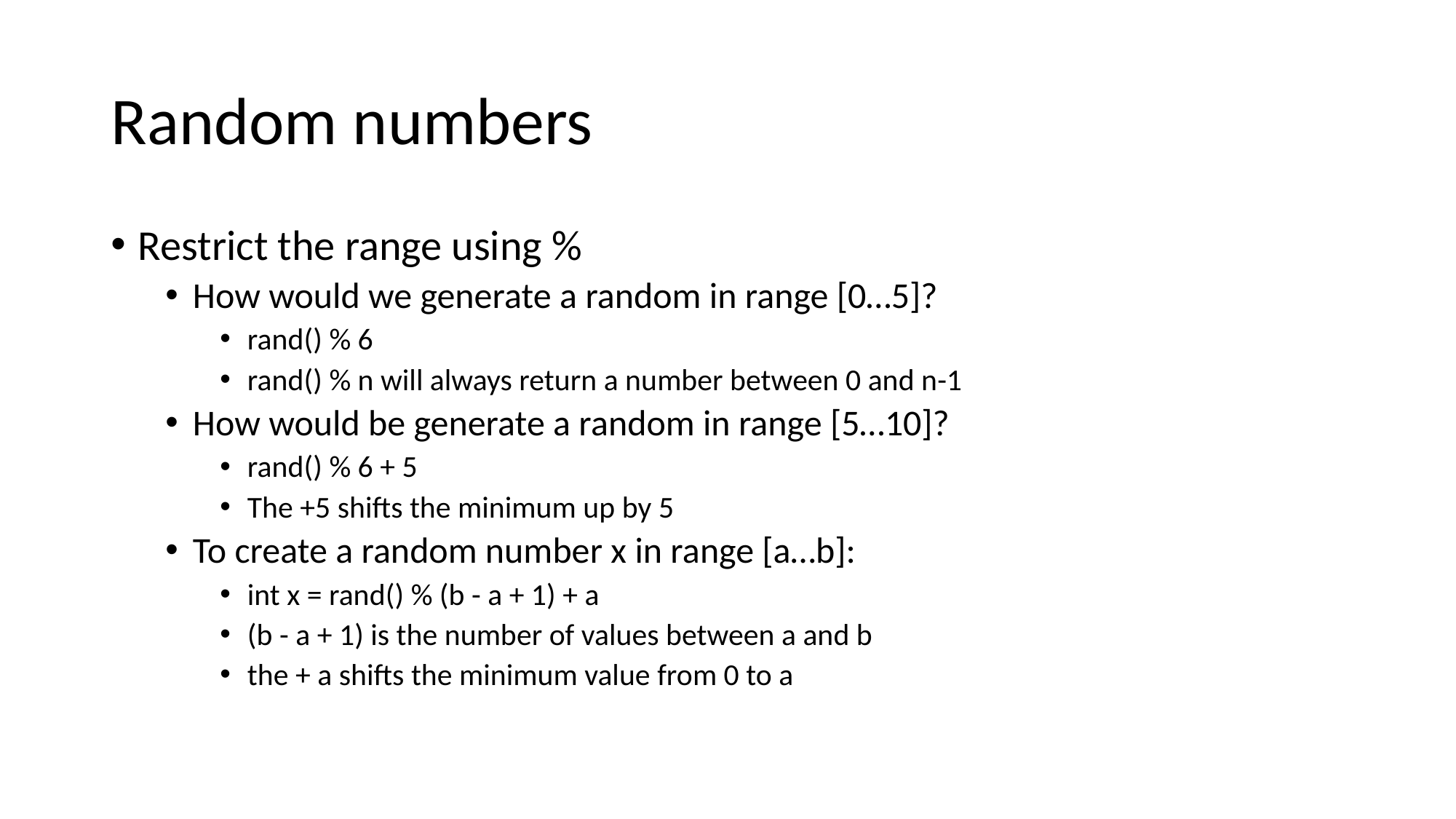

# Random numbers
Restrict the range using %
How would we generate a random in range [0…5]?
rand() % 6
rand() % n will always return a number between 0 and n-1
How would be generate a random in range [5…10]?
rand() % 6 + 5
The +5 shifts the minimum up by 5
To create a random number x in range [a…b]:
int x = rand() % (b - a + 1) + a
(b - a + 1) is the number of values between a and b
the + a shifts the minimum value from 0 to a